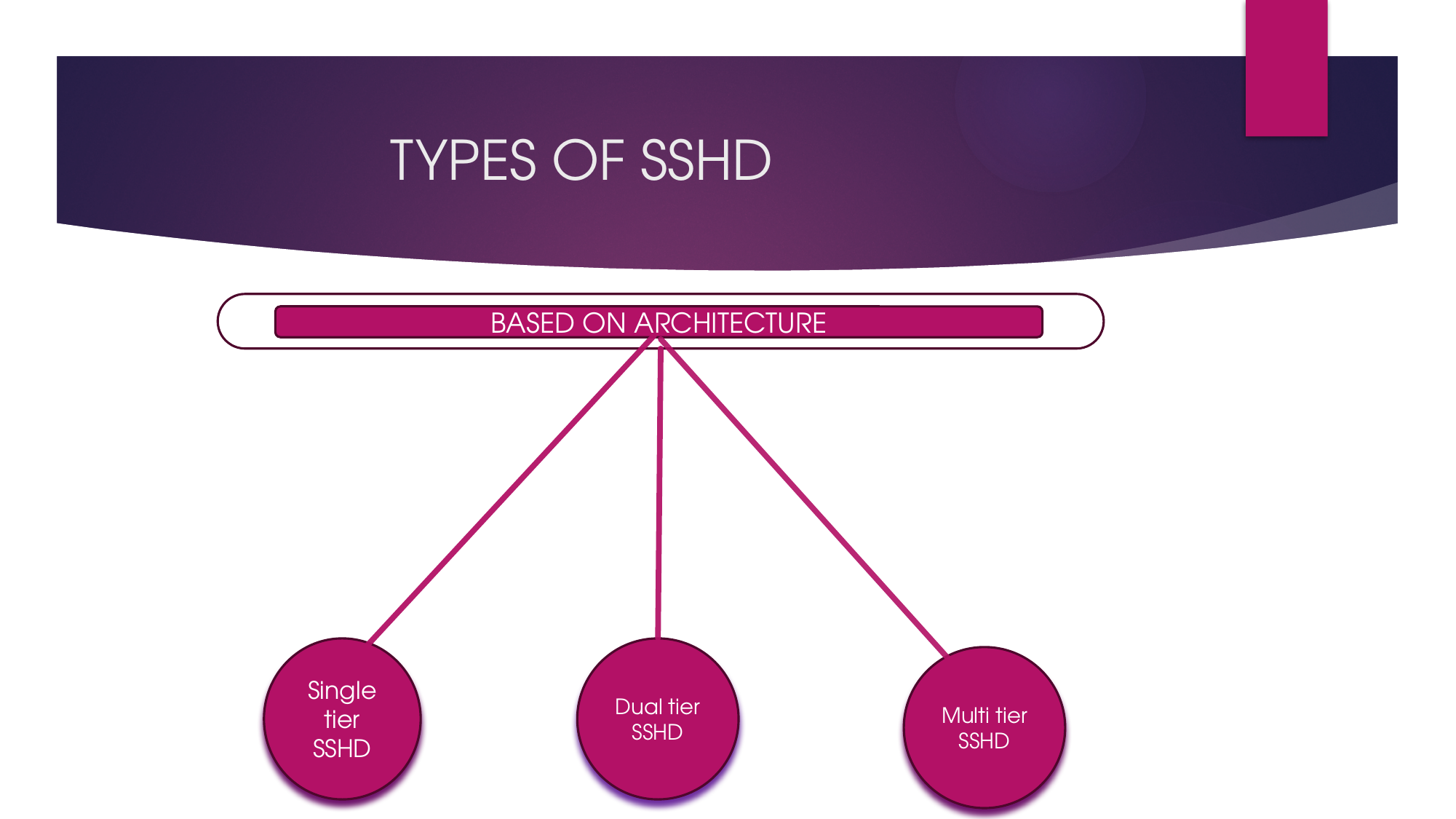

# TYPES OF SSHD

BASED ON ARCHITECTURE

Single tier
SSHD
Dual tier
SSHD
Multi tier
SSHD